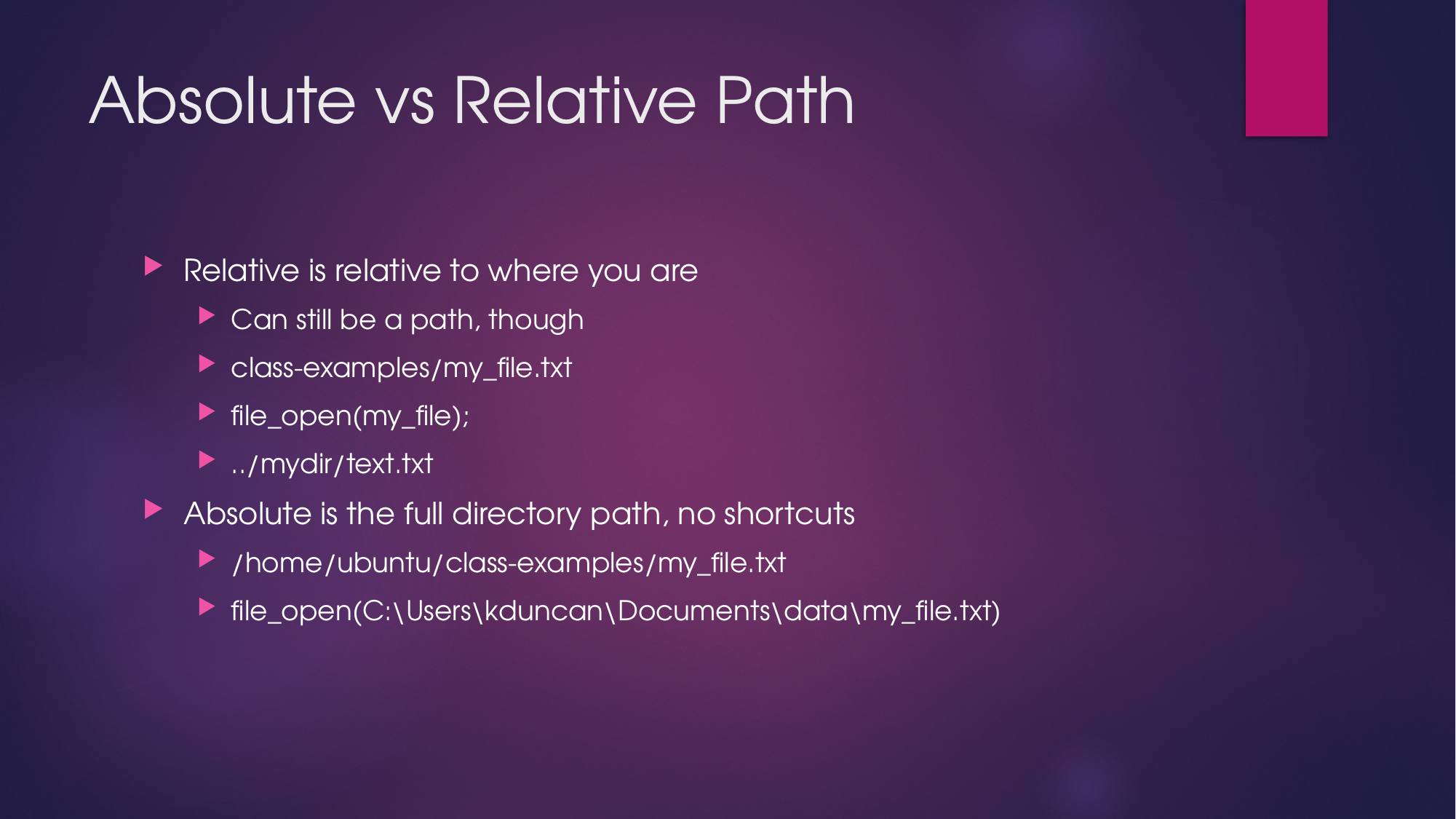

# Absolute vs Relative Path
Relative is relative to where you are
Can still be a path, though
class-examples/my_file.txt
file_open(my_file);
../mydir/text.txt
Absolute is the full directory path, no shortcuts
/home/ubuntu/class-examples/my_file.txt
file_open(C:\Users\kduncan\Documents\data\my_file.txt)